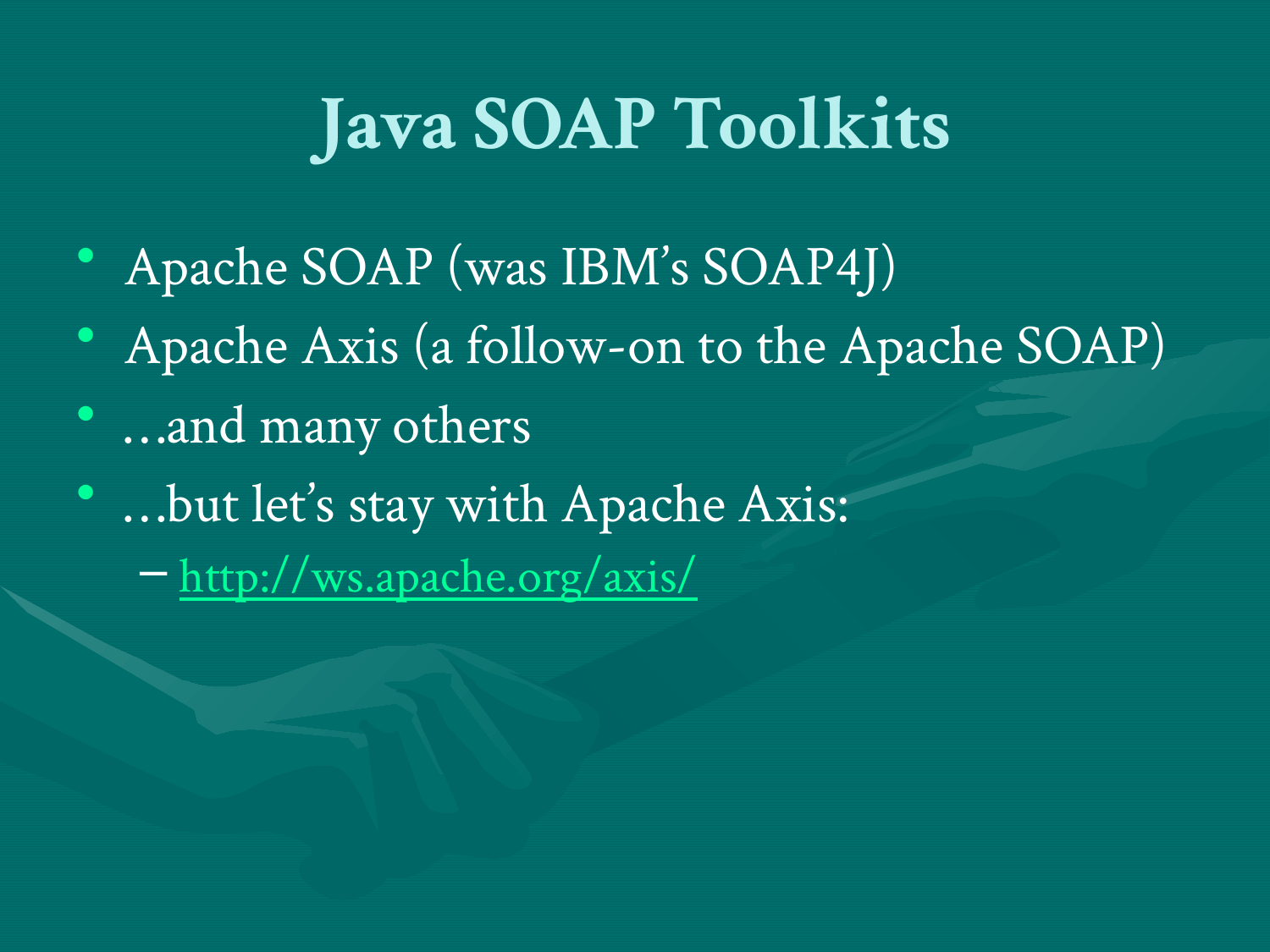

# Java SOAP Toolkits
Apache SOAP (was IBM’s SOAP4J)
Apache Axis (a follow-on to the Apache SOAP)
…and many others
…but let’s stay with Apache Axis:
http://ws.apache.org/axis/